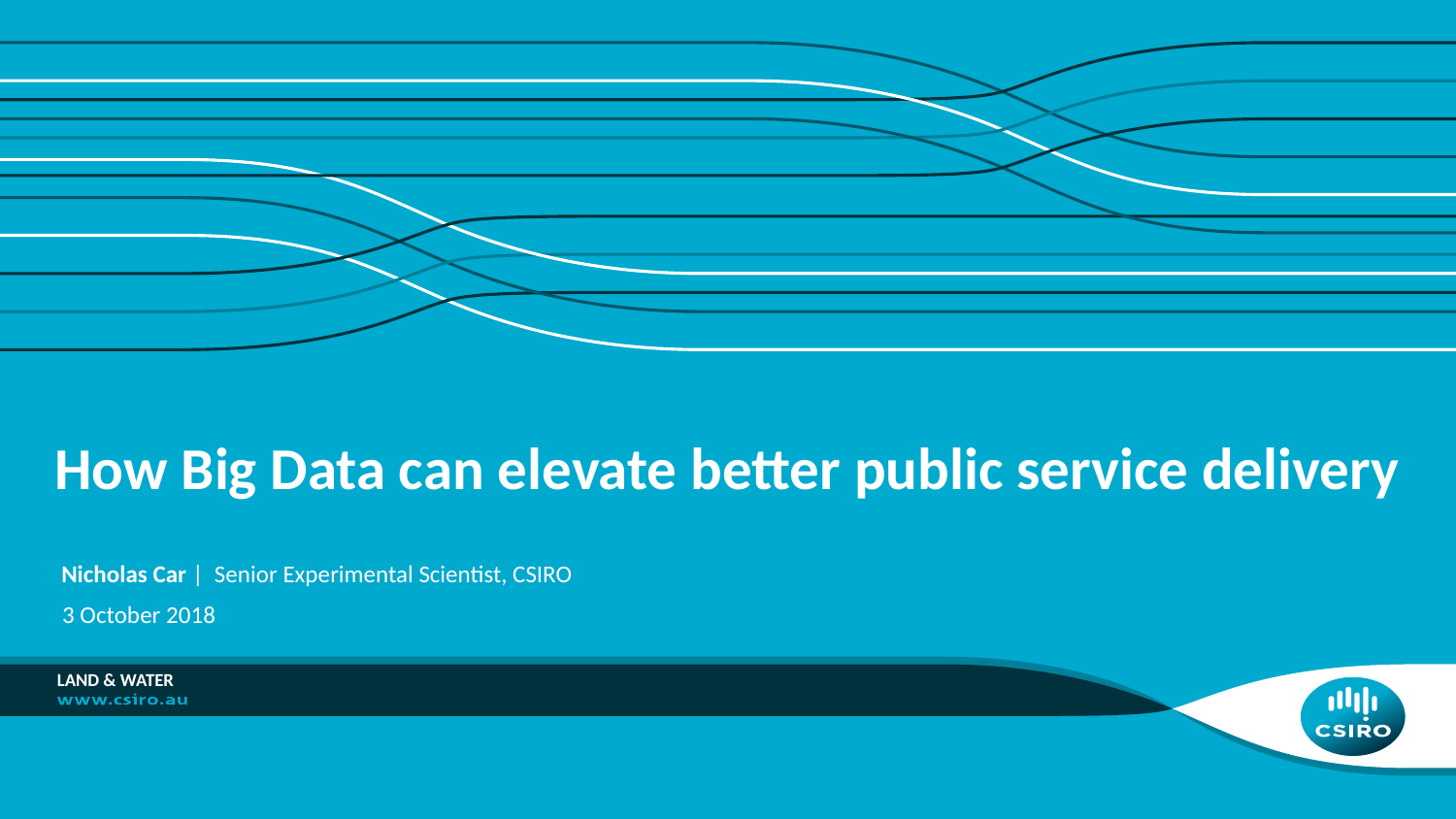

# How Big Data can elevate better public service delivery
Nicholas Car |  Senior Experimental Scientist, CSIRO
3 October 2018
LAND & Water